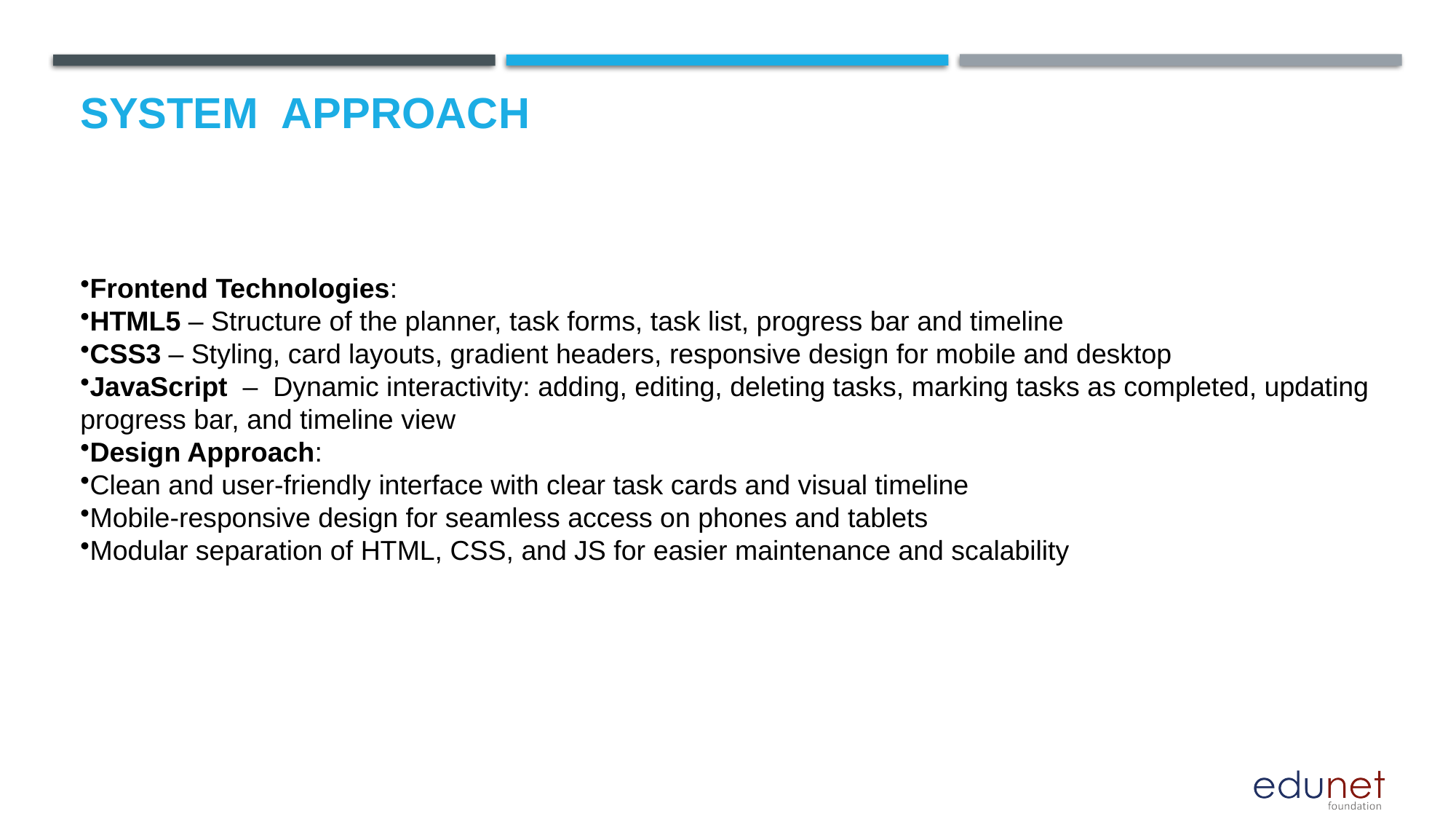

# System  Approach
Frontend Technologies:
HTML5 – Structure of the planner, task forms, task list, progress bar and timeline
CSS3 – Styling, card layouts, gradient headers, responsive design for mobile and desktop
JavaScript  –  Dynamic interactivity: adding, editing, deleting tasks, marking tasks as completed, updating progress bar, and timeline view
Design Approach:
Clean and user-friendly interface with clear task cards and visual timeline
Mobile-responsive design for seamless access on phones and tablets
Modular separation of HTML, CSS, and JS for easier maintenance and scalability